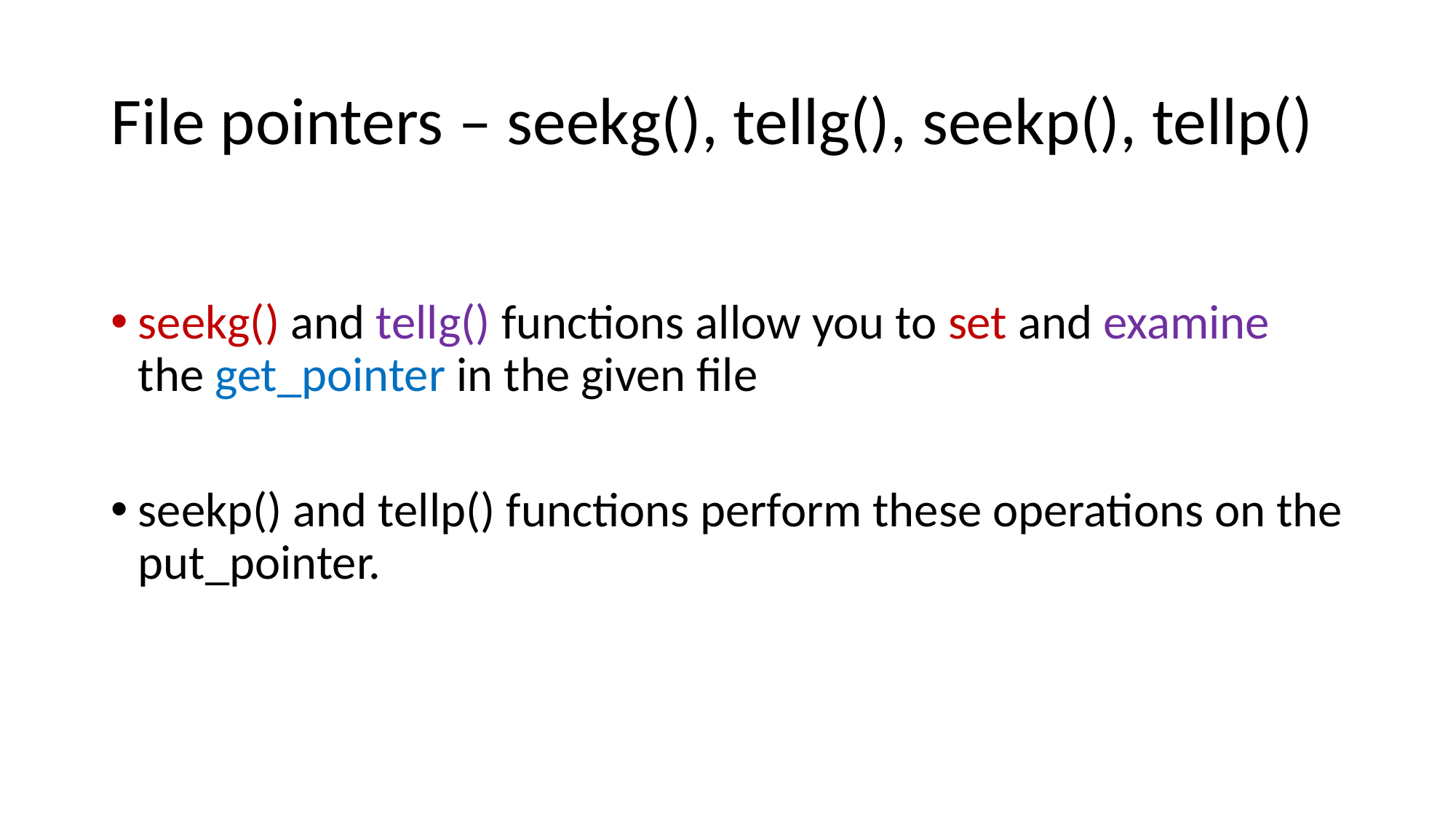

# File pointers – seekg(), tellg(), seekp(), tellp()

seekg() and tellg() functions allow you to set and examine the get_pointer in the given file

seekp() and tellp() functions perform these operations on the put_pointer.